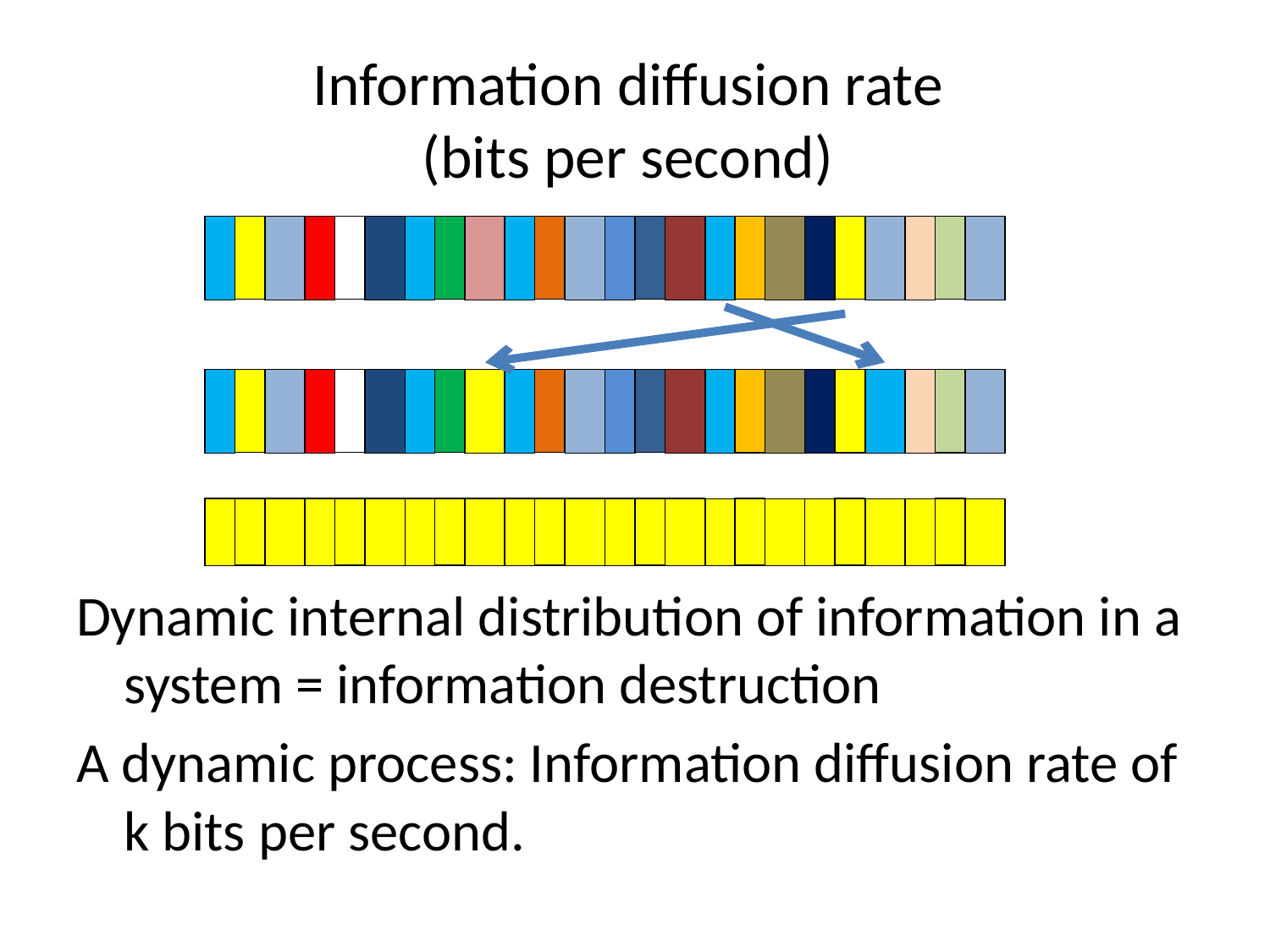

# Information diffusion rate (bits per second)

Dynamic internal distribution of information in a system = information destruction
A dynamic process: Information diffusion rate of k bits per second.